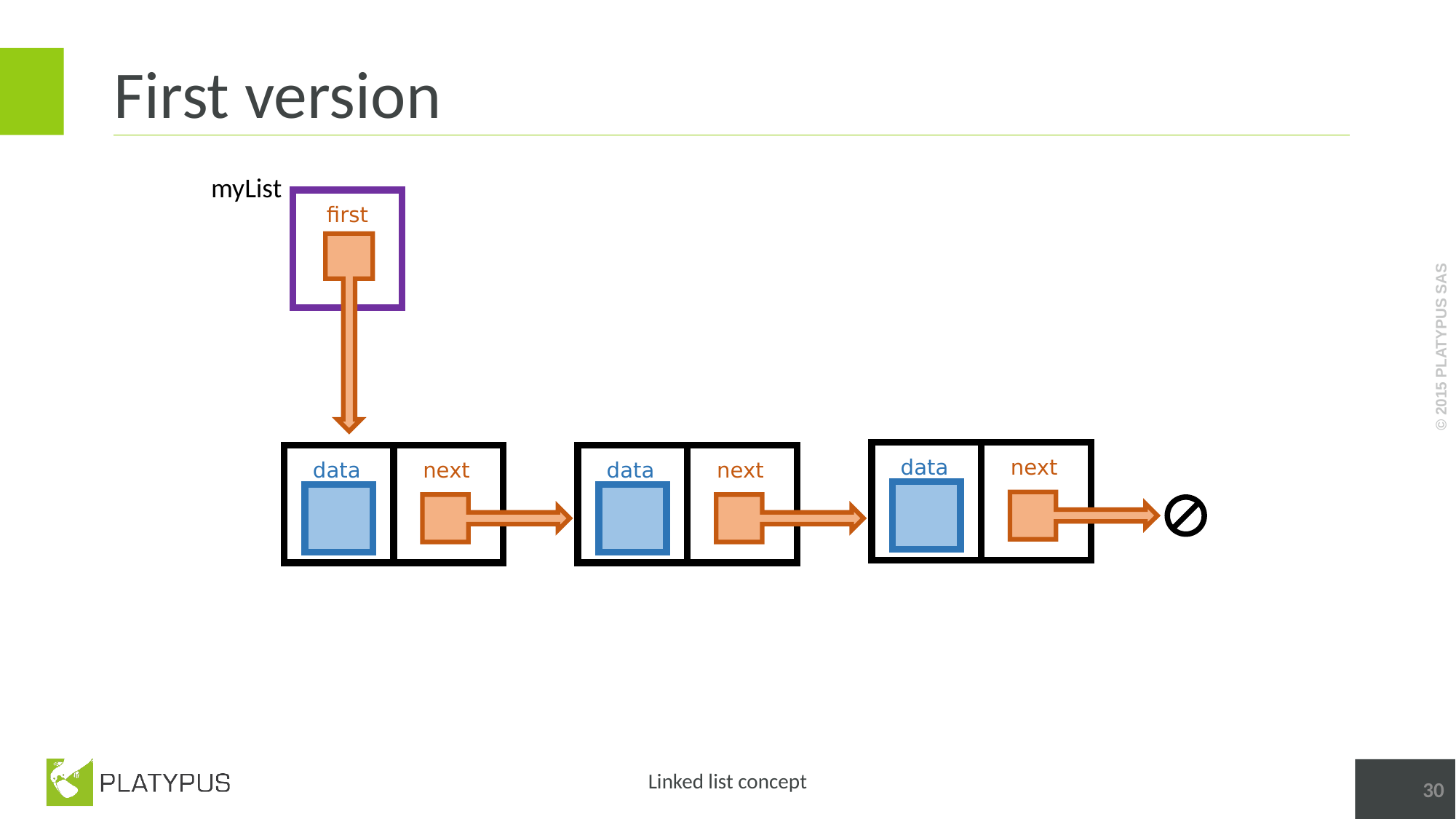

# First version
myList

first

next
data

next
data

next
data

30
Linked list concept